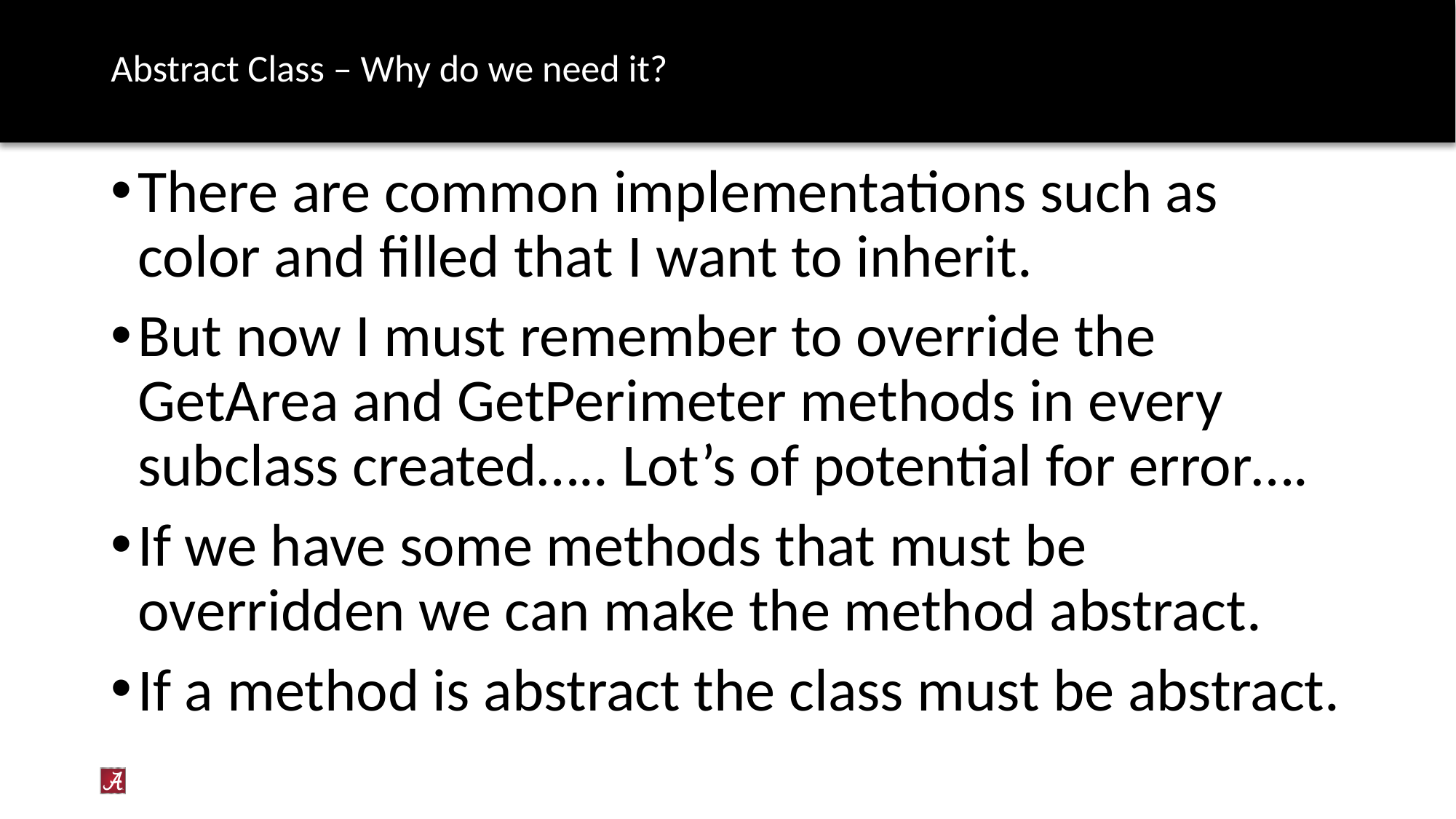

# Abstract Class – Why do we need it?
There are common implementations such as color and filled that I want to inherit.
But now I must remember to override the GetArea and GetPerimeter methods in every subclass created….. Lot’s of potential for error….
If we have some methods that must be overridden we can make the method abstract.
If a method is abstract the class must be abstract.